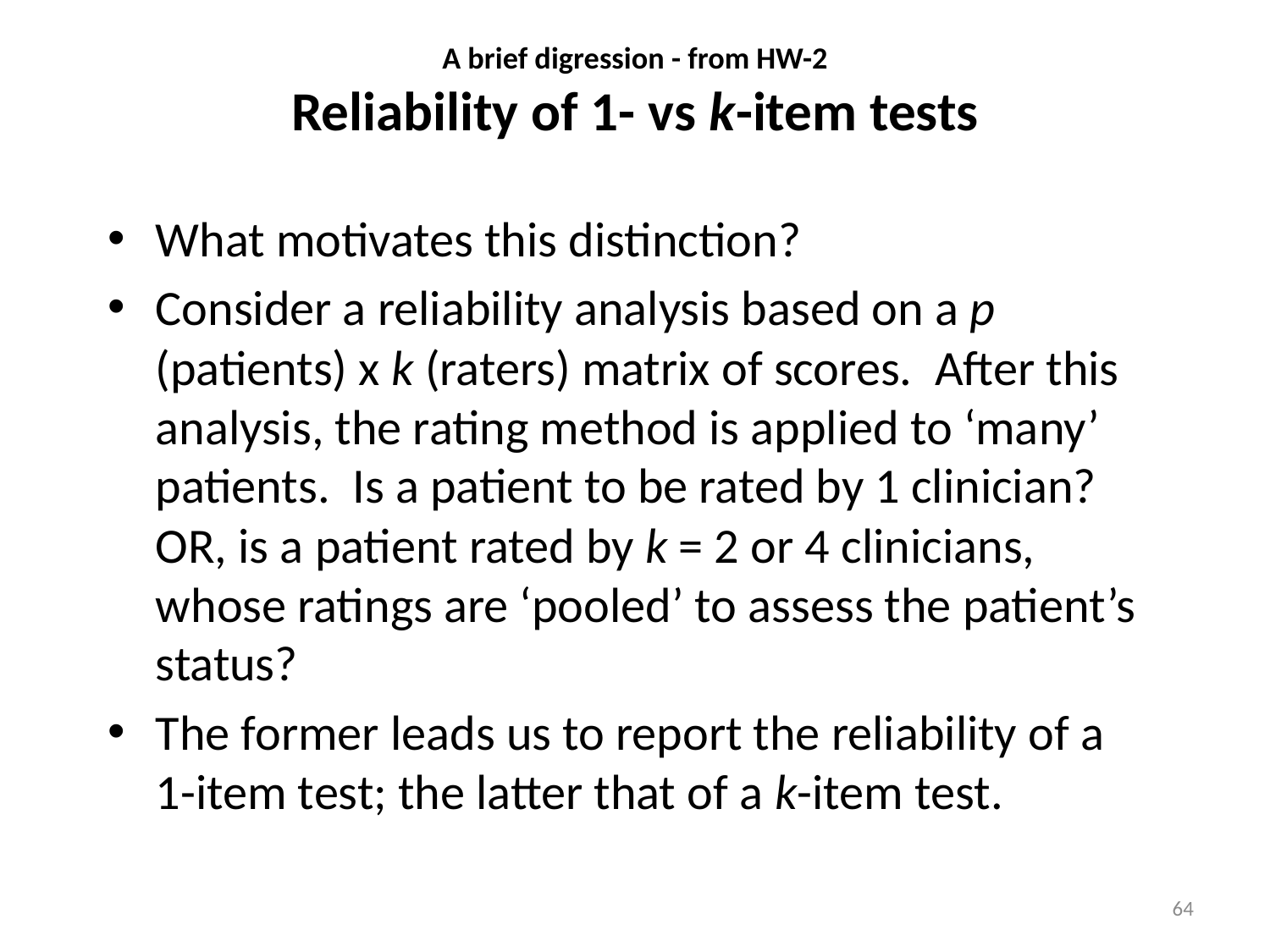

# A brief digression - from HW-2 Reliability of 1- vs k-item tests
What motivates this distinction?
Consider a reliability analysis based on a p (patients) x k (raters) matrix of scores.  After this analysis, the rating method is applied to ‘many’ patients.  Is a patient to be rated by 1 clinician?  OR, is a patient rated by k = 2 or 4 clinicians, whose ratings are ‘pooled’ to assess the patient’s status?
The former leads us to report the reliability of a 1-item test; the latter that of a k-item test.
64